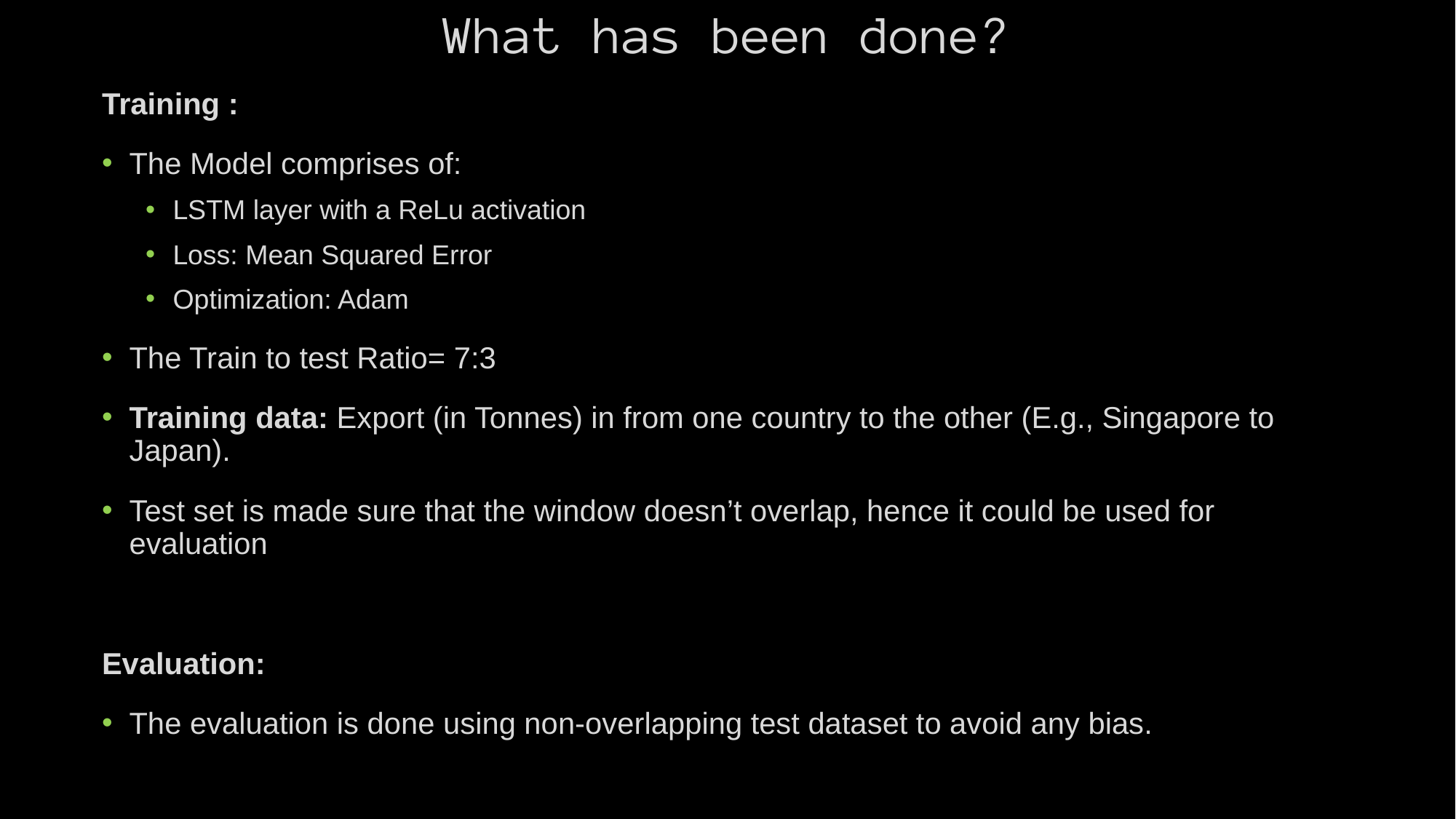

# What has been done?
Training :
The Model comprises of:
LSTM layer with a ReLu activation
Loss: Mean Squared Error
Optimization: Adam
The Train to test Ratio= 7:3
Training data: Export (in Tonnes) in from one country to the other (E.g., Singapore to Japan).
Test set is made sure that the window doesn’t overlap, hence it could be used for evaluation

Evaluation:
The evaluation is done using non-overlapping test dataset to avoid any bias.